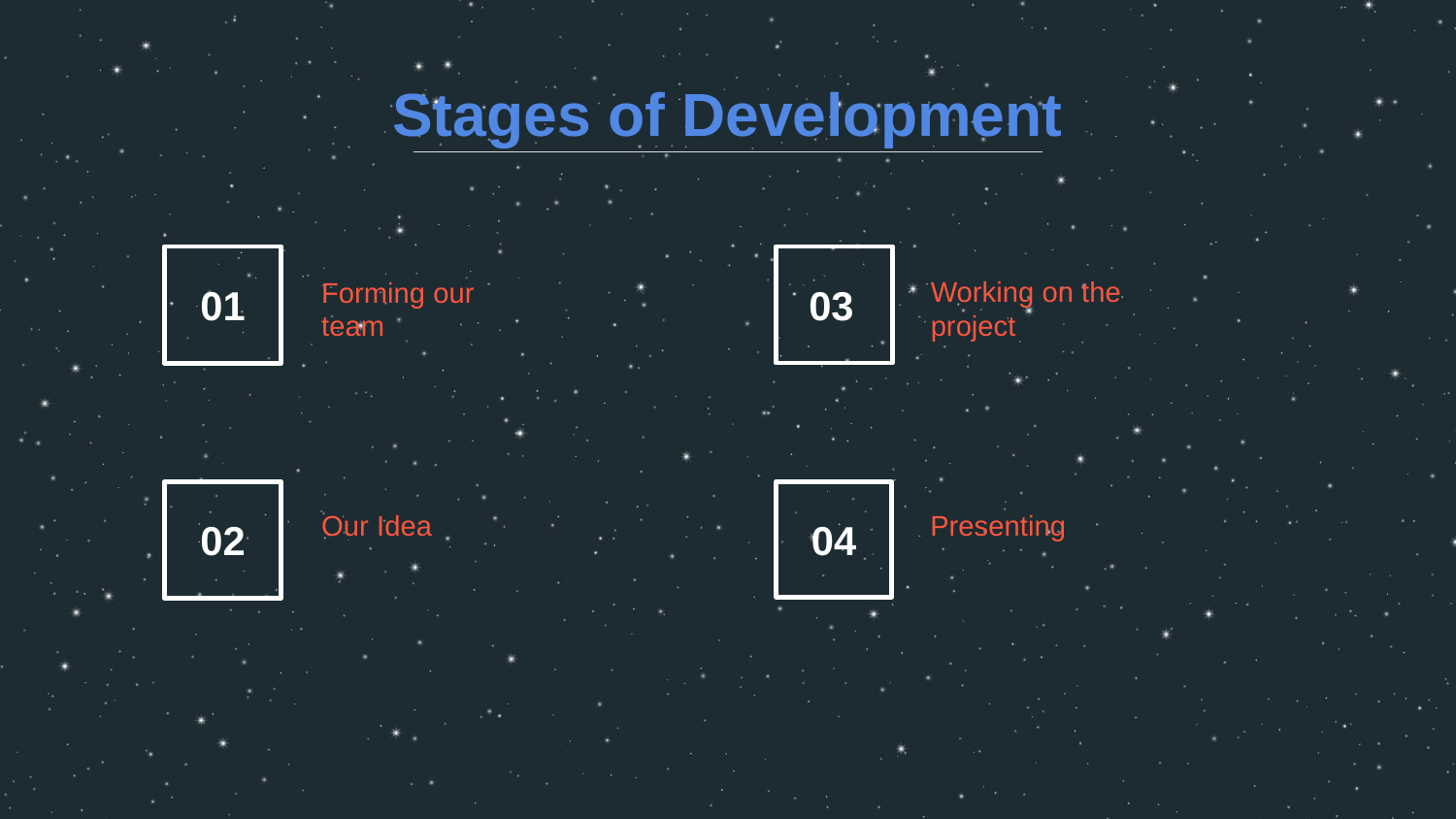

Stages of Development

Working on the project
# Forming our team
03
01

Our Idea
Presenting
02
04